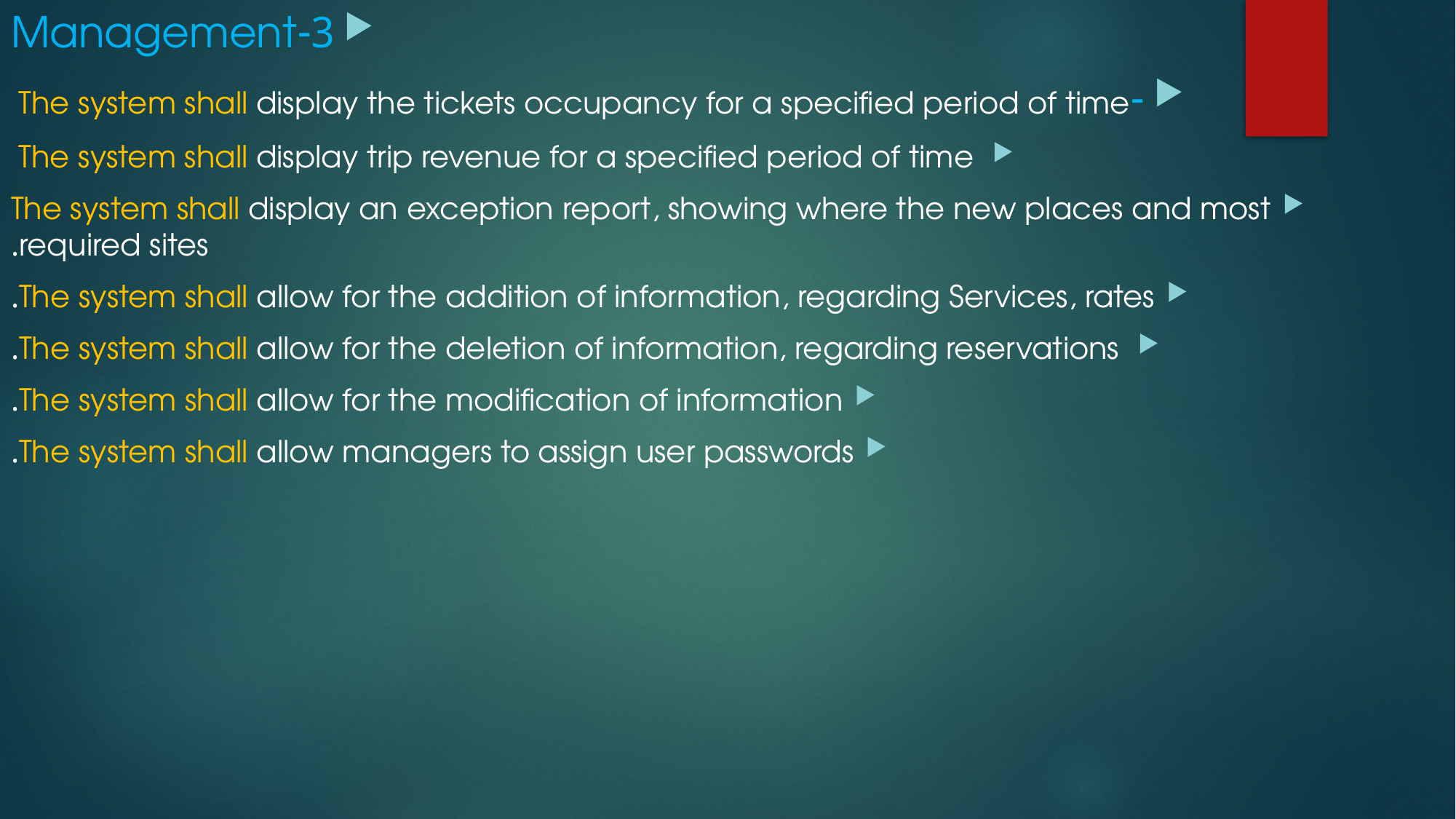

3-Management
-The system shall display the tickets occupancy for a specified period of time
The system shall display trip revenue for a specified period of time
The system shall display an exception report, showing where the new places and most required sites.
The system shall allow for the addition of information, regarding Services, rates.
The system shall allow for the deletion of information, regarding reservations.
The system shall allow for the modification of information.
The system shall allow managers to assign user passwords.

#